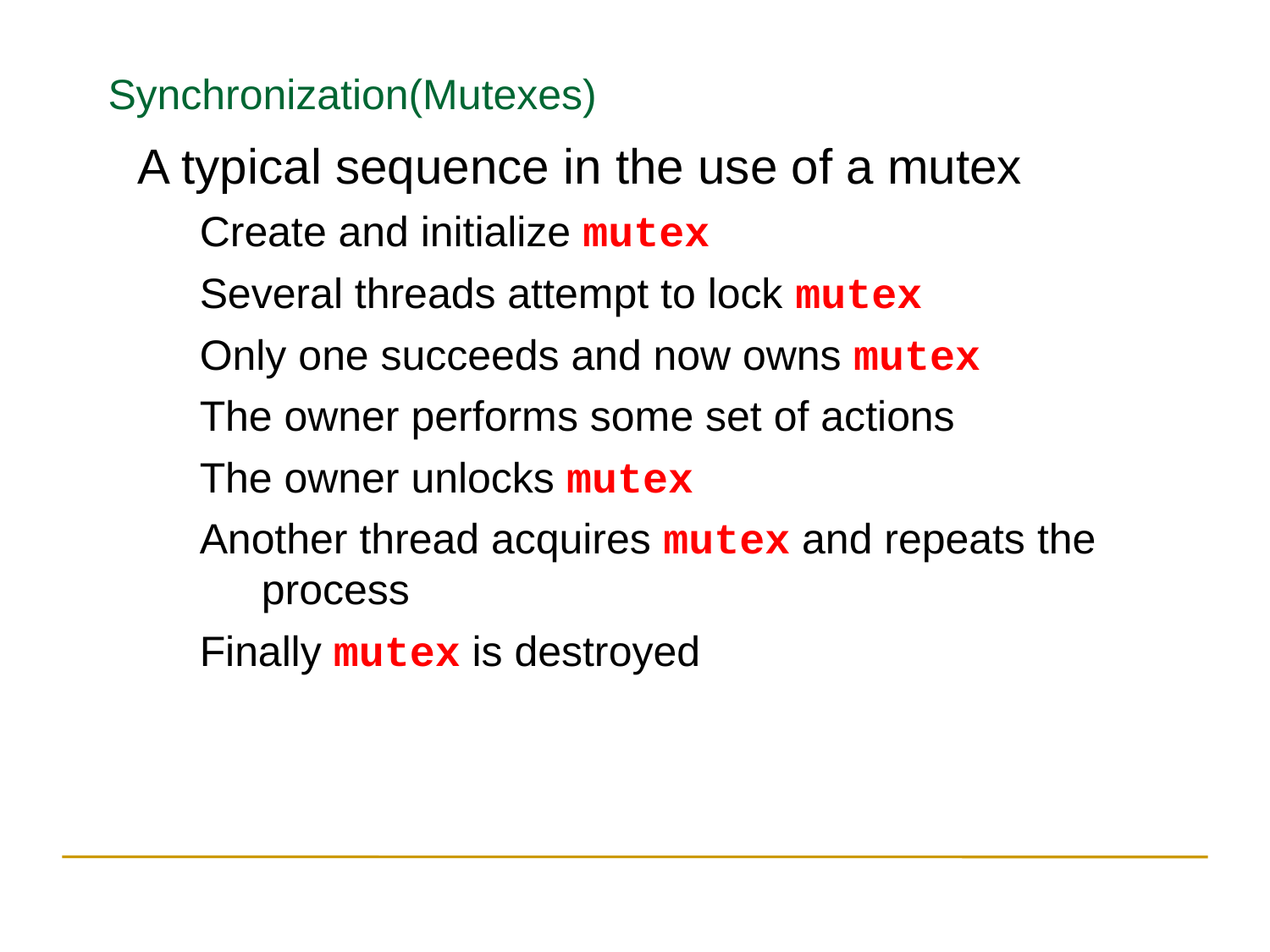

Synchronization(Mutexes)
A typical sequence in the use of a mutex
Create and initialize mutex
Several threads attempt to lock mutex
Only one succeeds and now owns mutex
The owner performs some set of actions
The owner unlocks mutex
Another thread acquires mutex and repeats the process
Finally mutex is destroyed